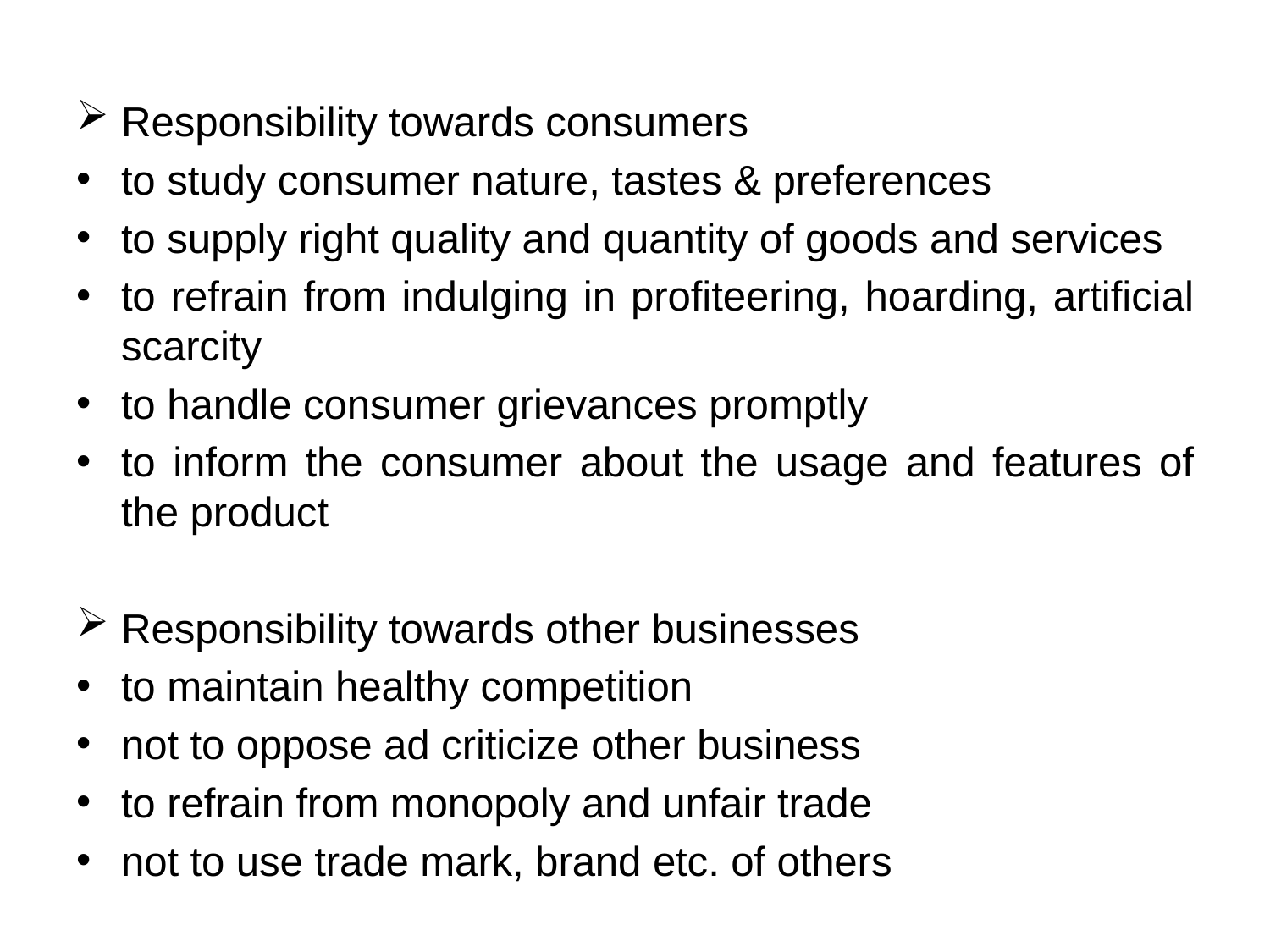

Responsibility towards consumers
to study consumer nature, tastes & preferences
to supply right quality and quantity of goods and services
to refrain from indulging in profiteering, hoarding, artificial scarcity
to handle consumer grievances promptly
to inform the consumer about the usage and features of the product

Responsibility towards other businesses
to maintain healthy competition
not to oppose ad criticize other business
to refrain from monopoly and unfair trade
not to use trade mark, brand etc. of others